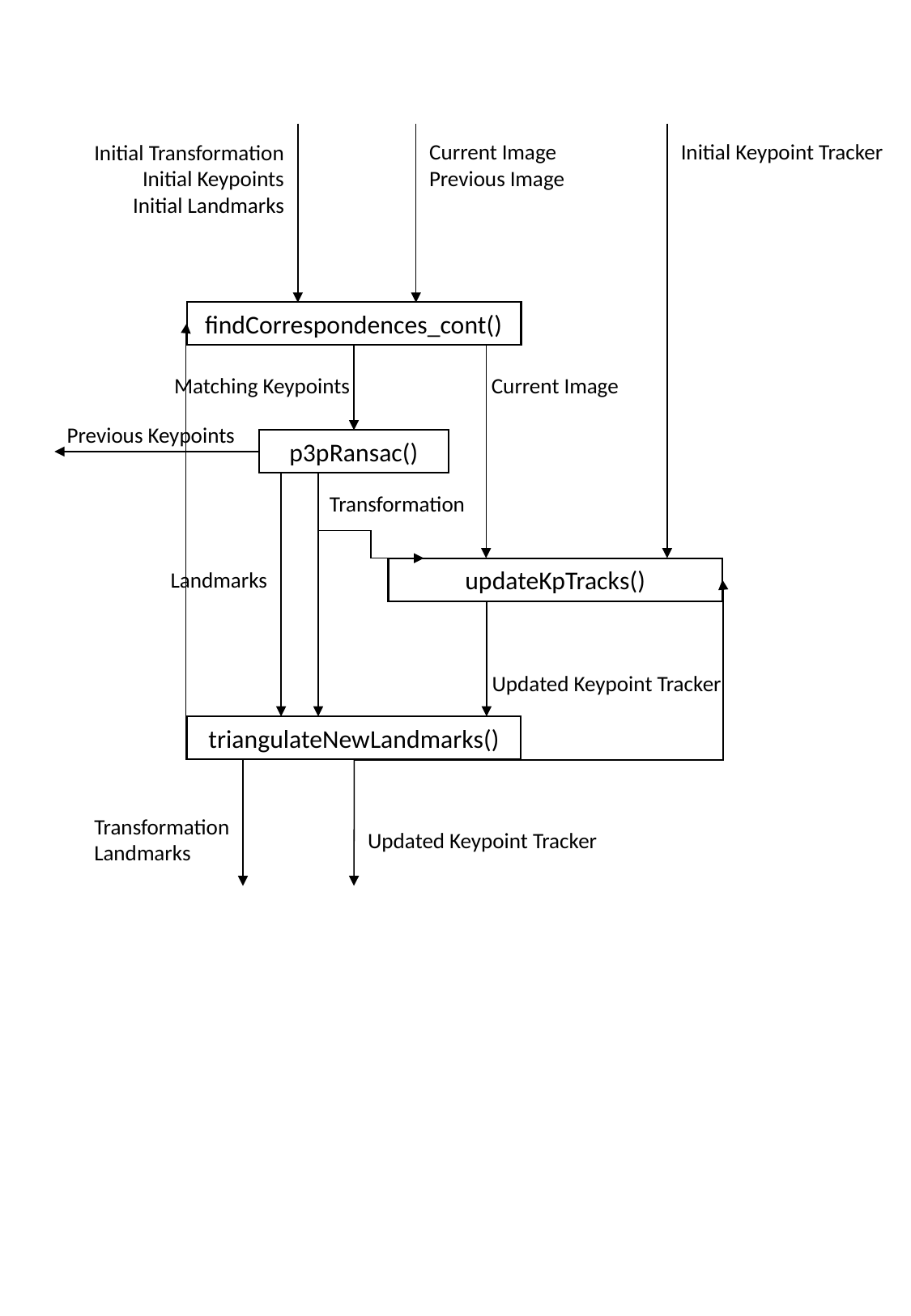

Current Image
Previous Image
Initial Keypoint Tracker
Initial Transformation
Initial Keypoints
Initial Landmarks
findCorrespondences_cont()
Current Image
Matching Keypoints
Previous Keypoints
p3pRansac()
Transformation
updateKpTracks()
Landmarks
Updated Keypoint Tracker
triangulateNewLandmarks()
Transformation
Landmarks
Updated Keypoint Tracker